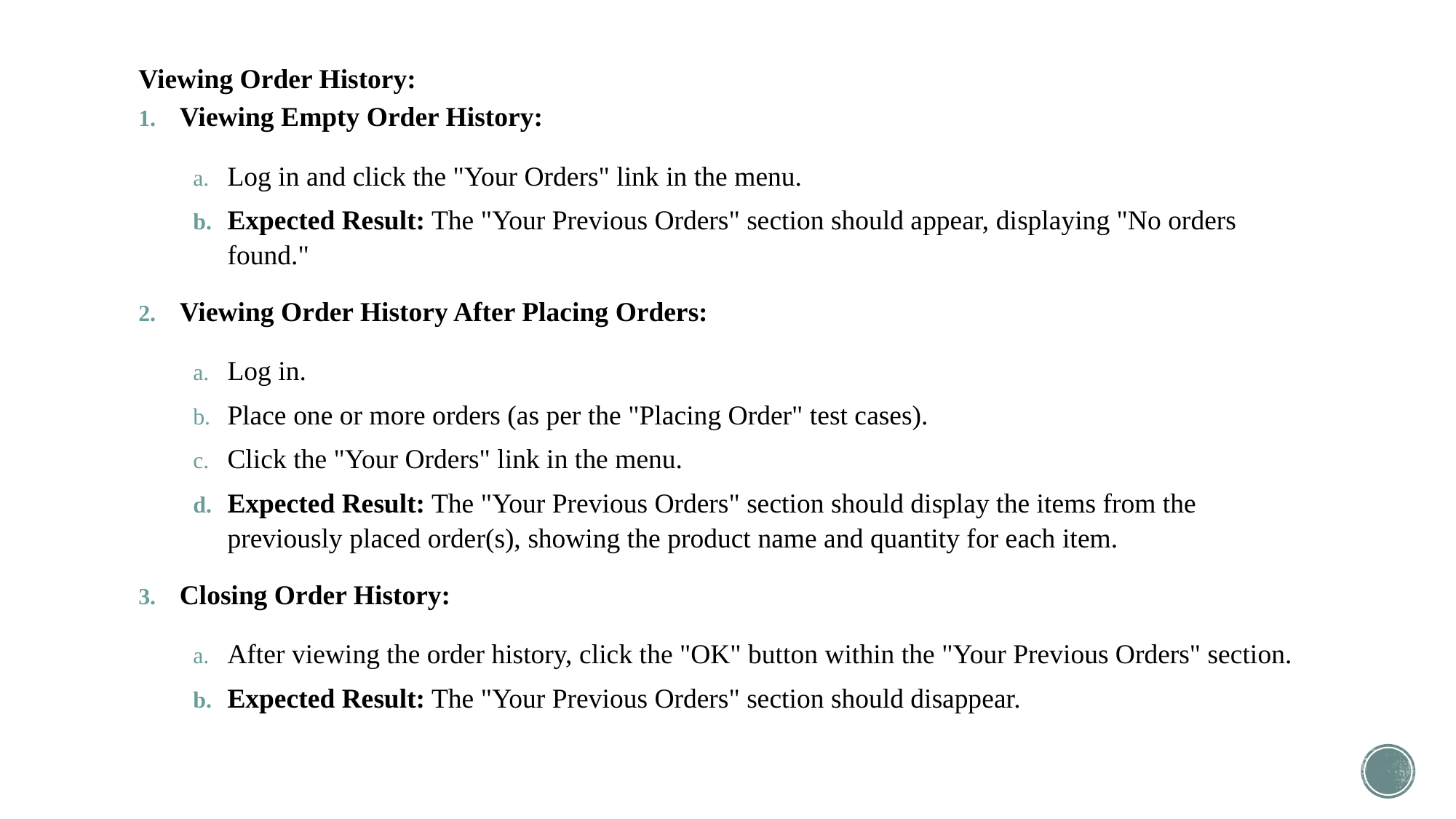

# Viewing Order History:
Viewing Empty Order History:
Log in and click the "Your Orders" link in the menu.
Expected Result: The "Your Previous Orders" section should appear, displaying "No orders found."
Viewing Order History After Placing Orders:
Log in.
Place one or more orders (as per the "Placing Order" test cases).
Click the "Your Orders" link in the menu.
Expected Result: The "Your Previous Orders" section should display the items from the previously placed order(s), showing the product name and quantity for each item.
Closing Order History:
After viewing the order history, click the "OK" button within the "Your Previous Orders" section.
Expected Result: The "Your Previous Orders" section should disappear.